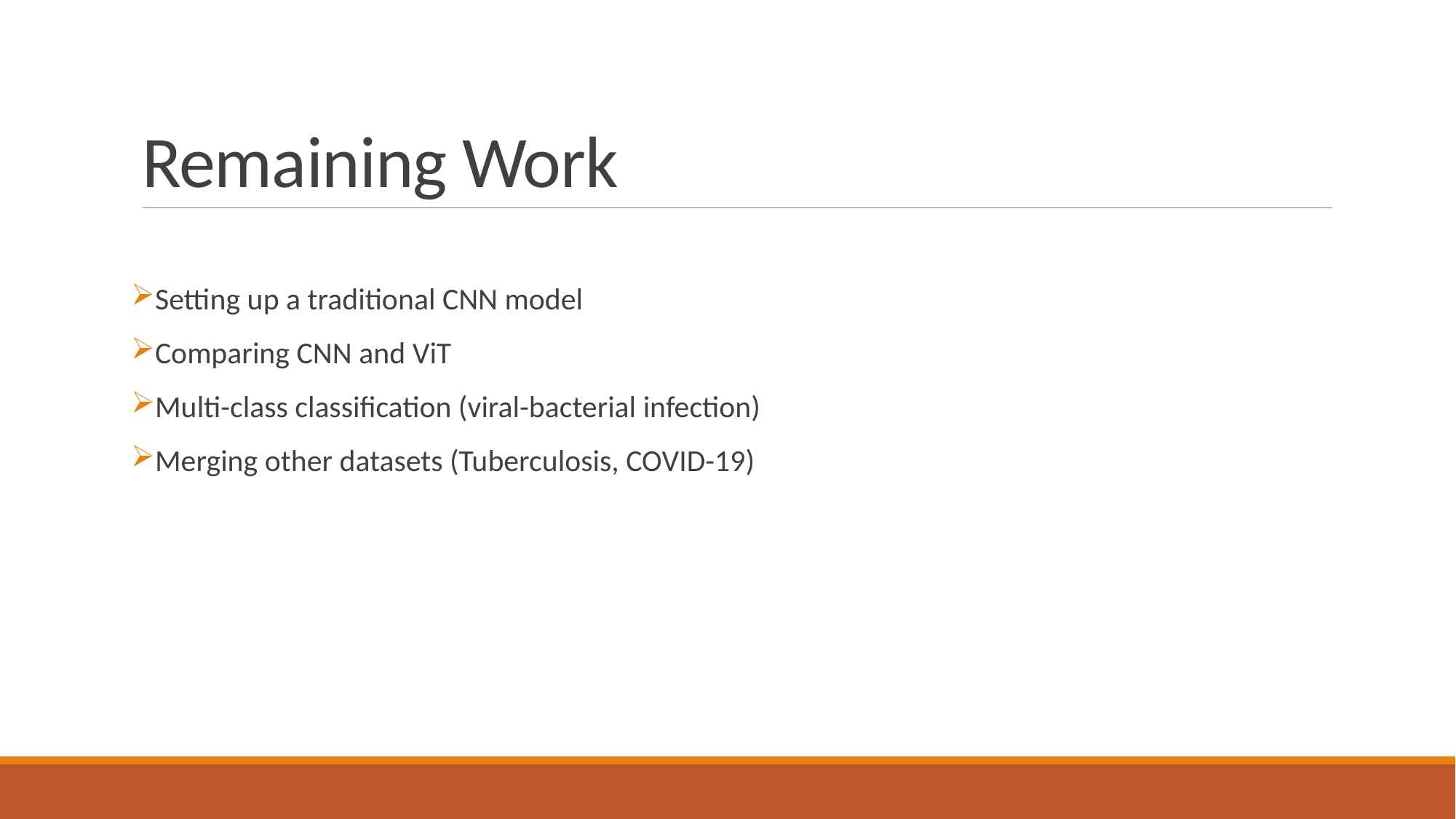

# Remaining Work

Setting up a traditional CNN model
Comparing CNN and ViT
Multi-class classification (viral-bacterial infection)
Merging other datasets (Tuberculosis, COVID-19)